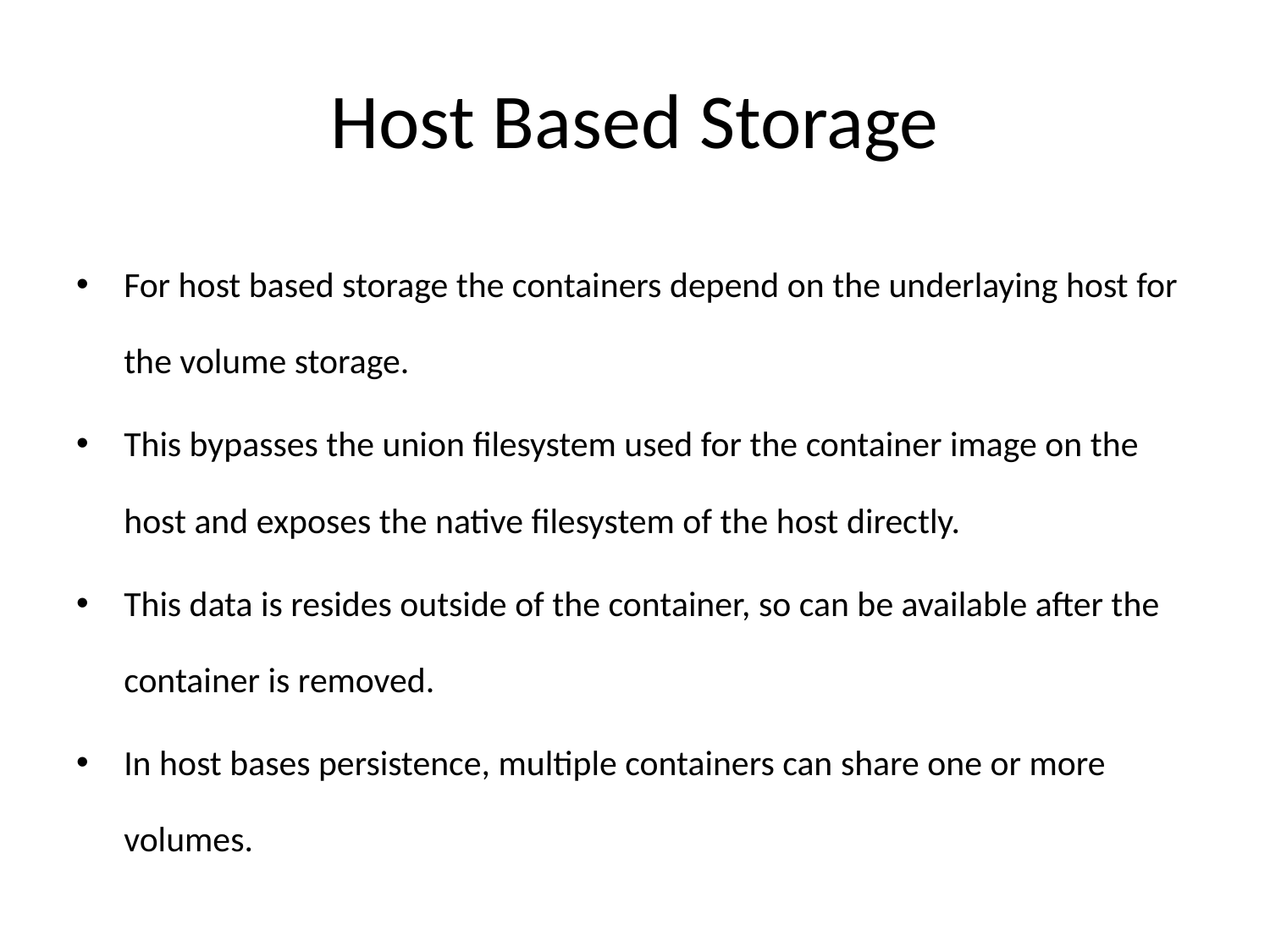

# Host Based Storage
For host based storage the containers depend on the underlaying host for the volume storage.
This bypasses the union filesystem used for the container image on the host and exposes the native filesystem of the host directly.
This data is resides outside of the container, so can be available after the container is removed.
In host bases persistence, multiple containers can share one or more volumes.